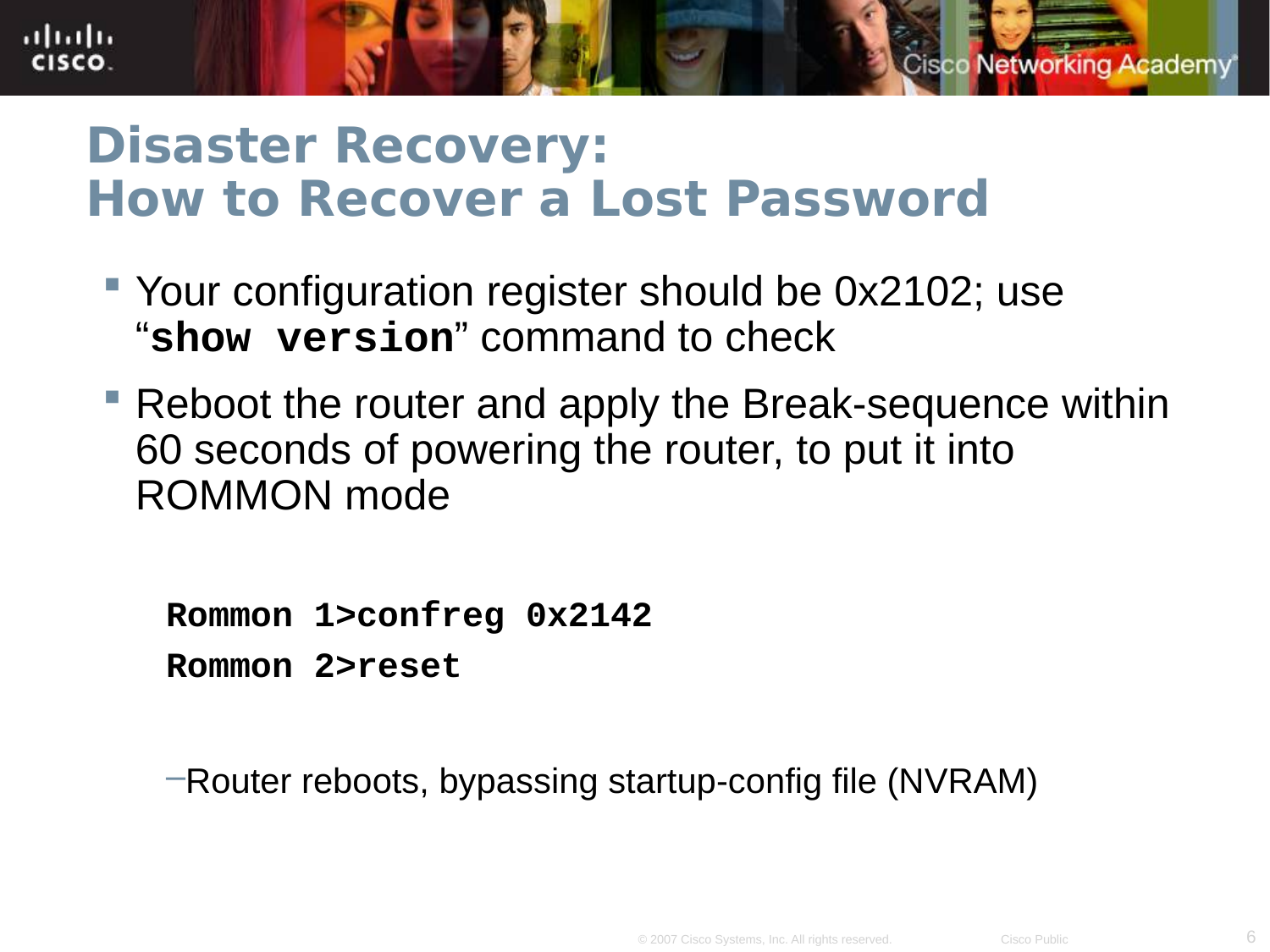

# Disaster Recovery: How to Recover a Lost Password
Your configuration register should be 0x2102; use “show version” command to check
Reboot the router and apply the Break-sequence within 60 seconds of powering the router, to put it into ROMMON mode

Rommon 1>confreg 0x2142
Rommon 2>reset

Router reboots, bypassing startup-config file (NVRAM)